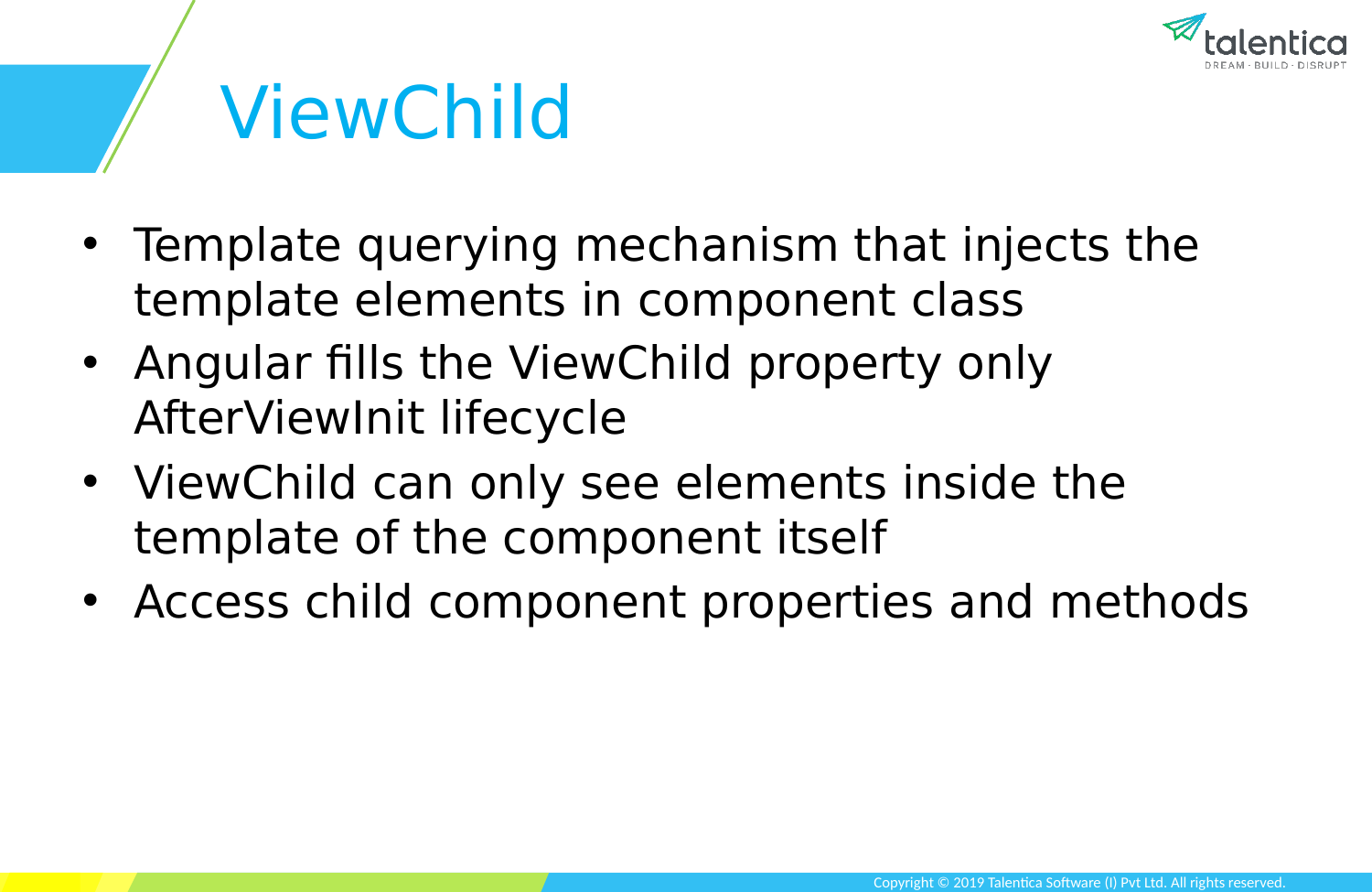

# ViewChild
Template querying mechanism that injects the template elements in component class
Angular fills the ViewChild property only AfterViewInit lifecycle
ViewChild can only see elements inside the template of the component itself
Access child component properties and methods